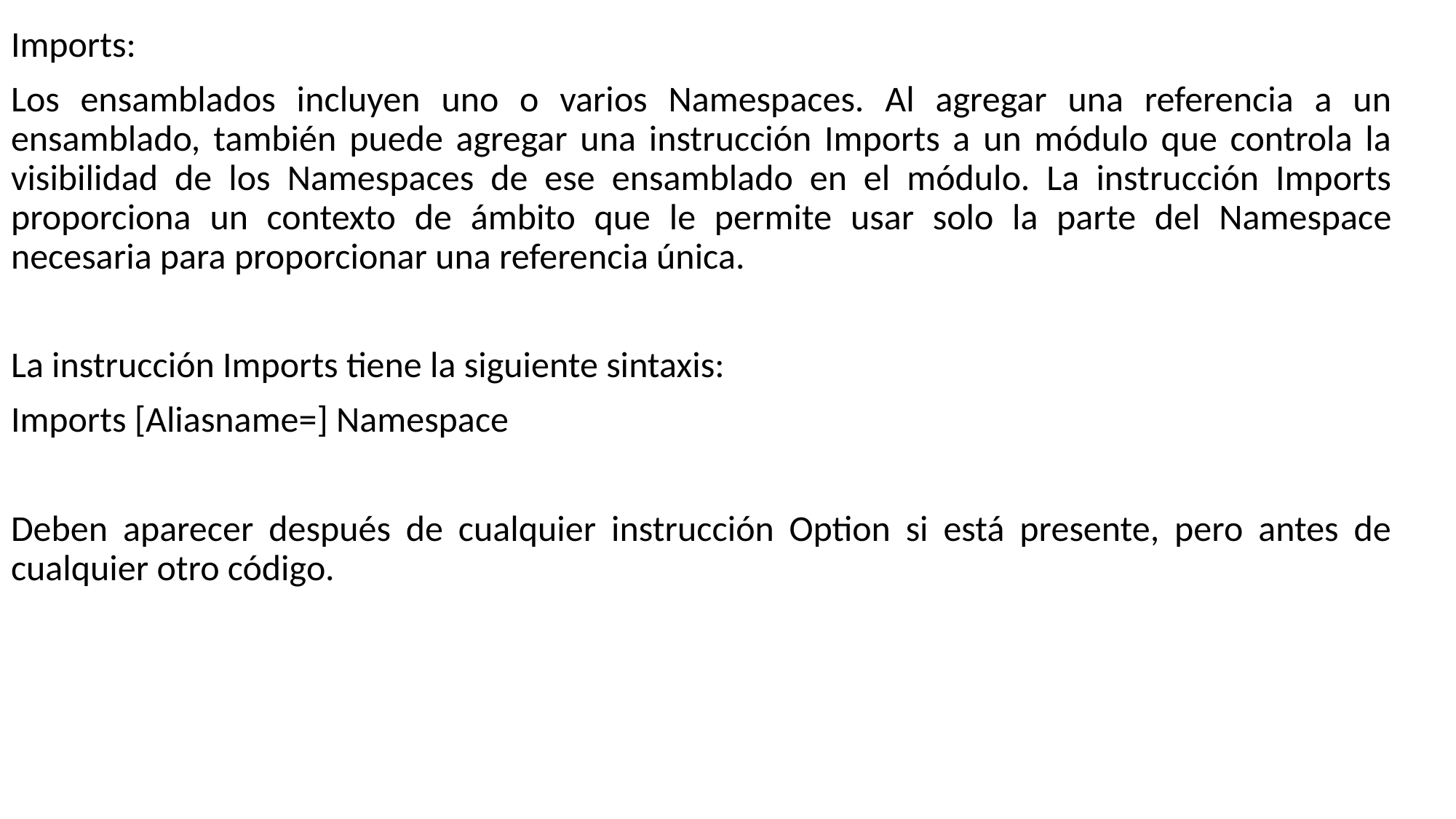

Imports:
Los ensamblados incluyen uno o varios Namespaces. Al agregar una referencia a un ensamblado, también puede agregar una instrucción Imports a un módulo que controla la visibilidad de los Namespaces de ese ensamblado en el módulo. La instrucción Imports proporciona un contexto de ámbito que le permite usar solo la parte del Namespace necesaria para proporcionar una referencia única.

La instrucción Imports tiene la siguiente sintaxis:
Imports [Aliasname=] Namespace

Deben aparecer después de cualquier instrucción Option si está presente, pero antes de cualquier otro código.